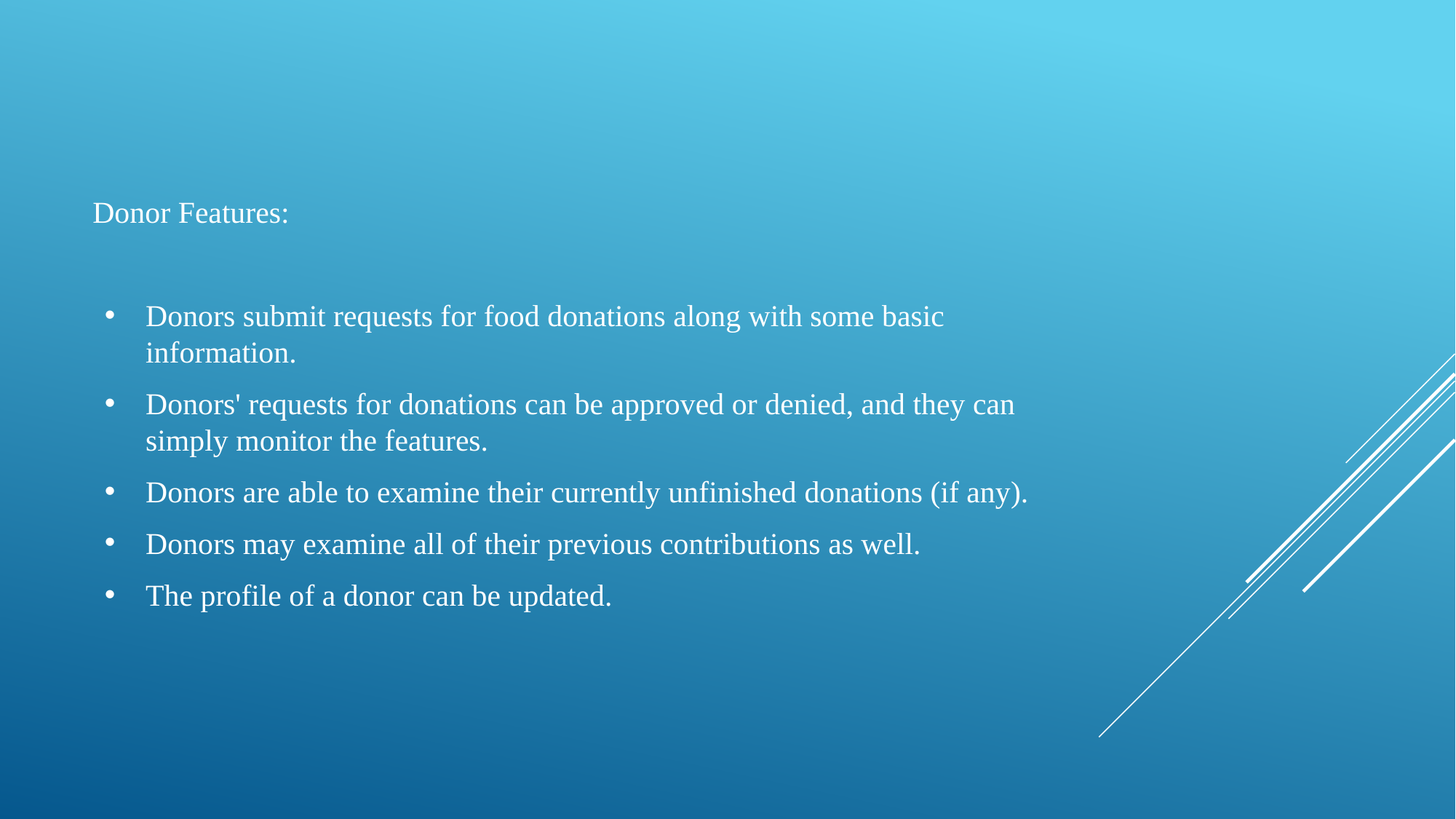

Donor Features:

Donors submit requests for food donations along with some basic information.
Donors' requests for donations can be approved or denied, and they can simply monitor the features.
Donors are able to examine their currently unfinished donations (if any).
Donors may examine all of their previous contributions as well.
The profile of a donor can be updated.